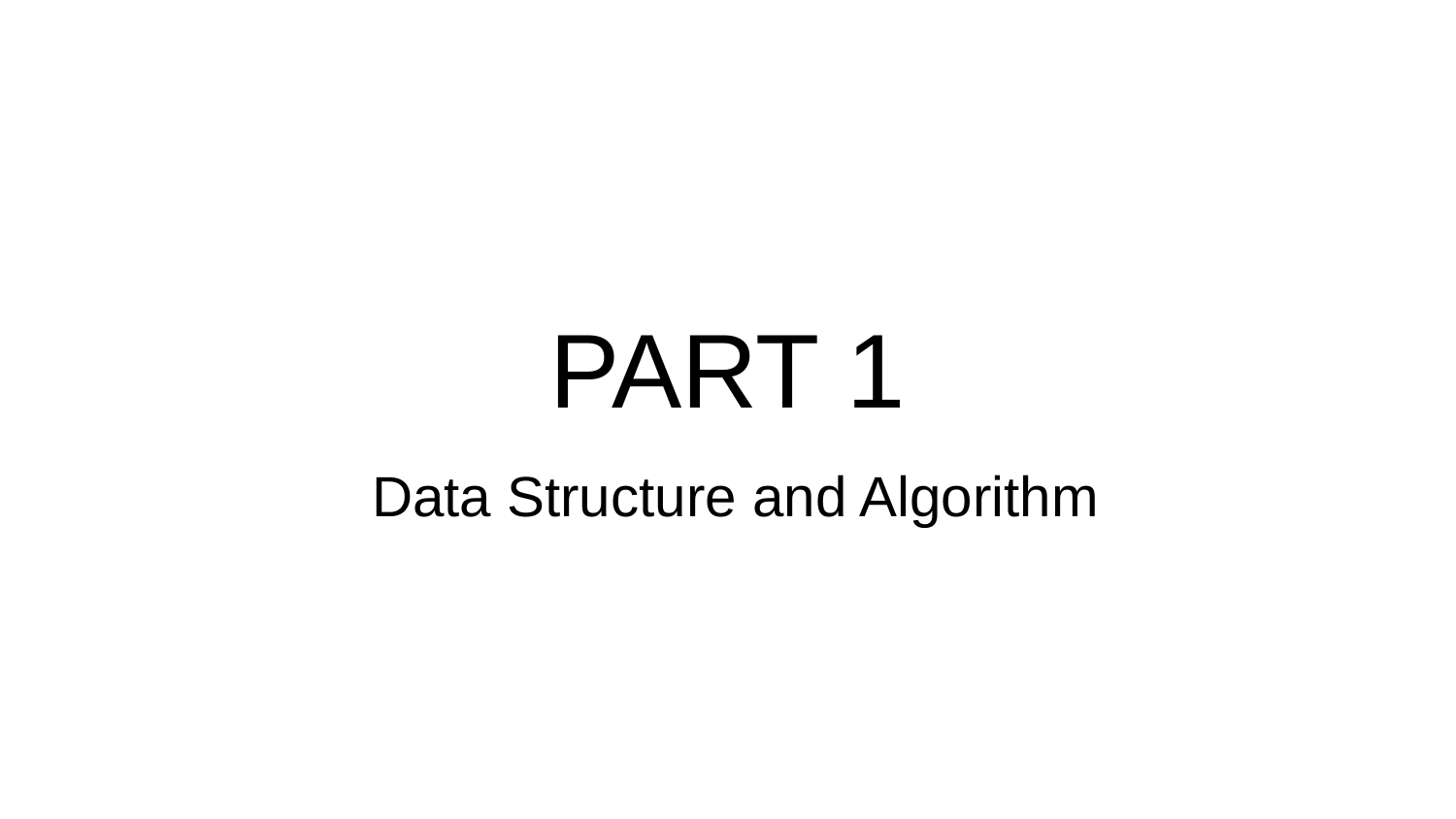

# PART 1
 Data Structure and Algorithm